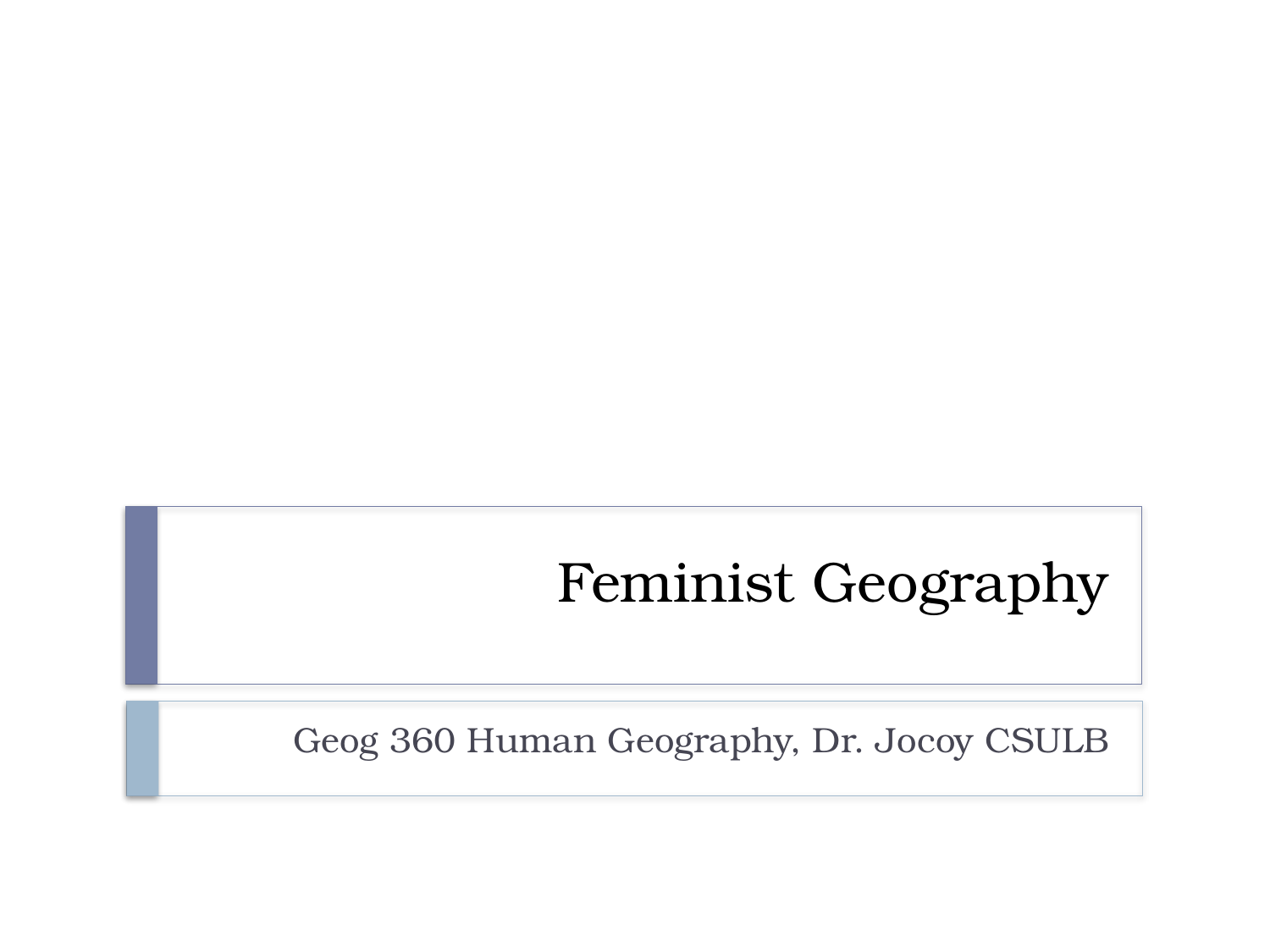

# Feminist Geography
Geog 360 Human Geography, Dr. Jocoy CSULB